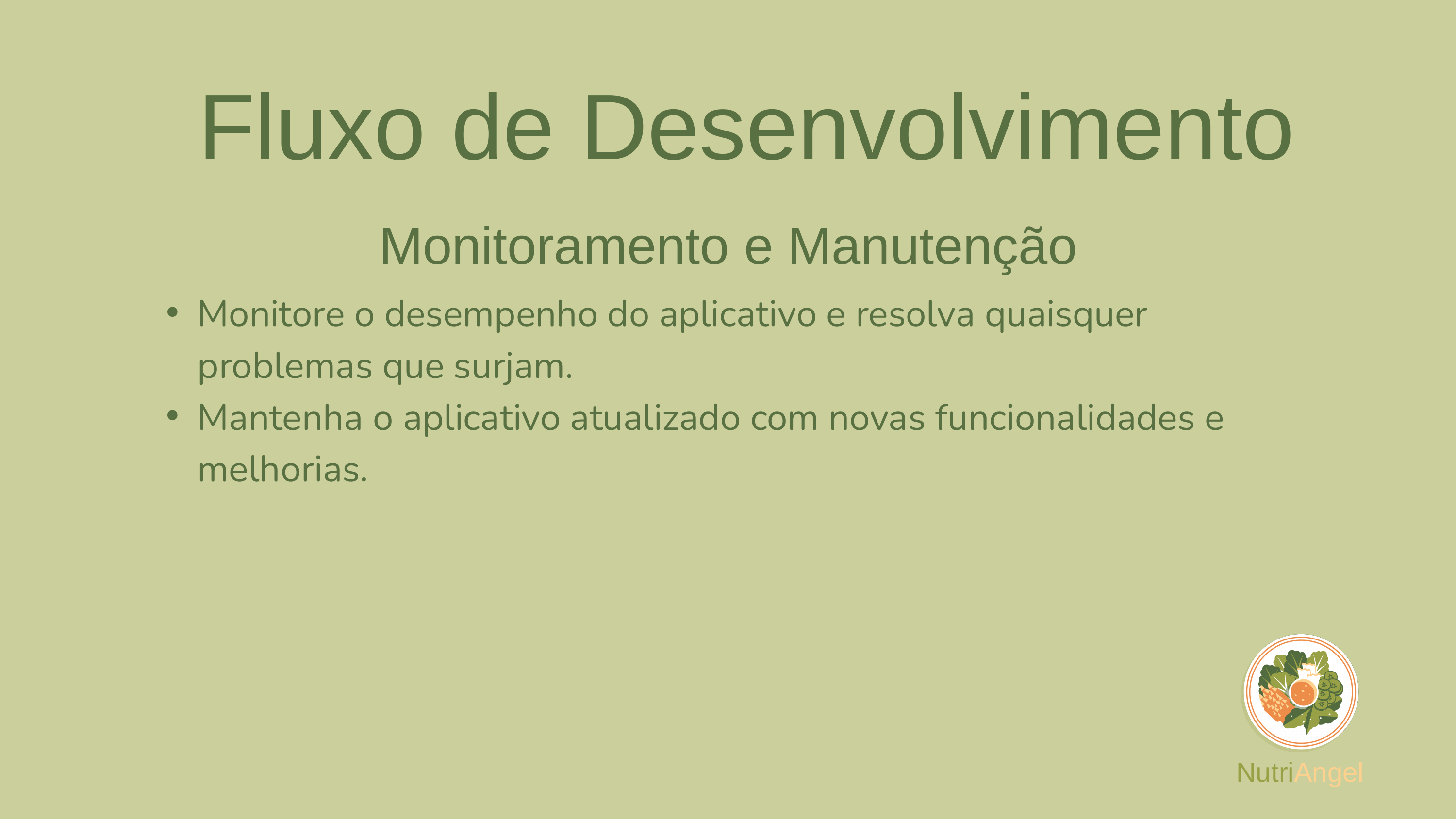

Fluxo de Desenvolvimento
Monitoramento e Manutenção
Monitore o desempenho do aplicativo e resolva quaisquer problemas que surjam.
Mantenha o aplicativo atualizado com novas funcionalidades e melhorias.

NutriAngel